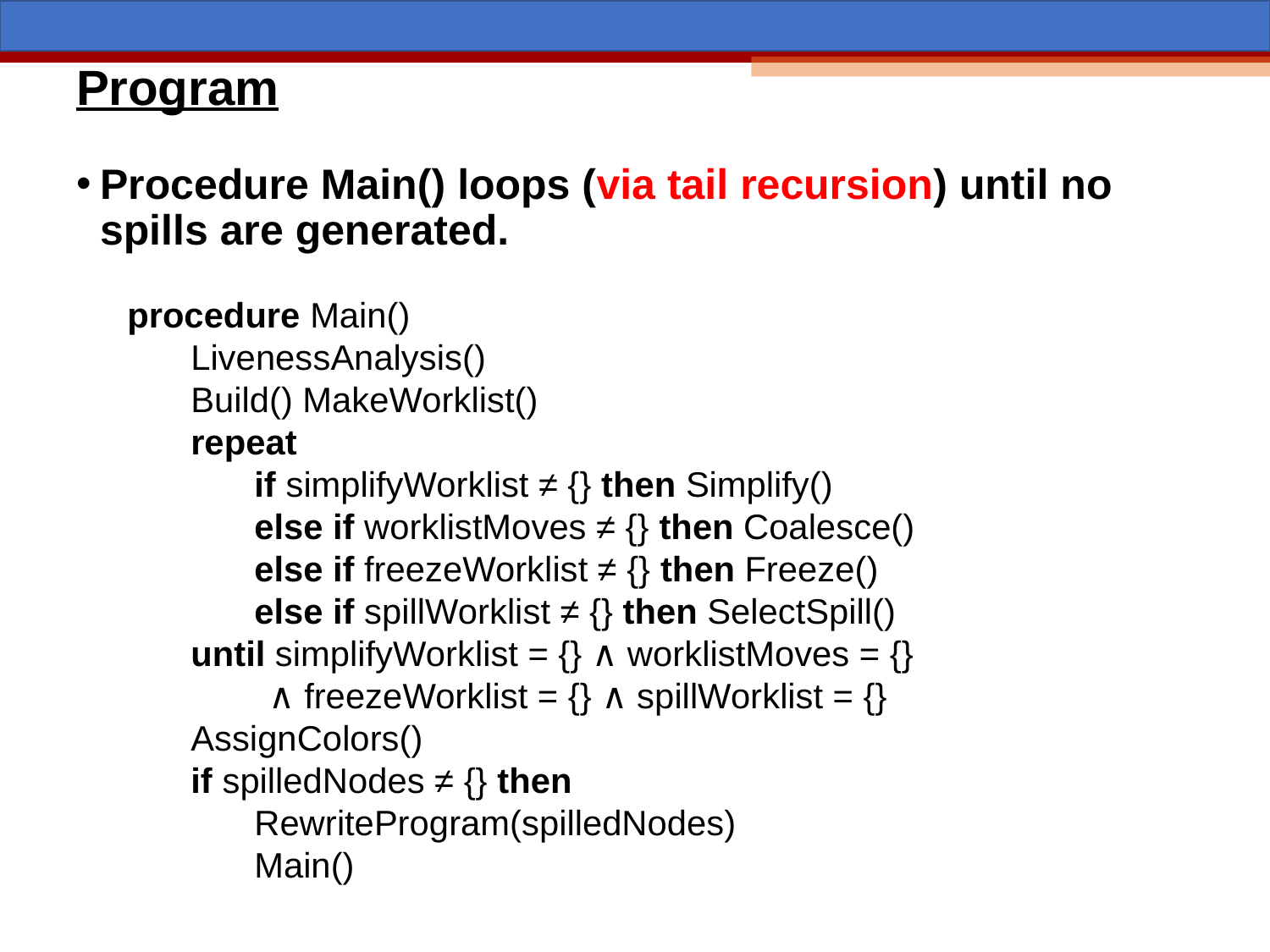

# Program
Procedure Main() loops (via tail recursion) until no spills are generated.
procedure Main()
LivenessAnalysis()
Build() MakeWorklist()
repeat
if simplifyWorklist ≠ {} then Simplify()
else if worklistMoves ≠ {} then Coalesce()
else if freezeWorklist ≠ {} then Freeze()
else if spillWorklist ≠ {} then SelectSpill()
until simplifyWorklist = {} ∧ worklistMoves = {}
        ∧ freezeWorklist = {} ∧ spillWorklist = {}
AssignColors()
if spilledNodes ≠ {} then
RewriteProgram(spilledNodes)
Main()